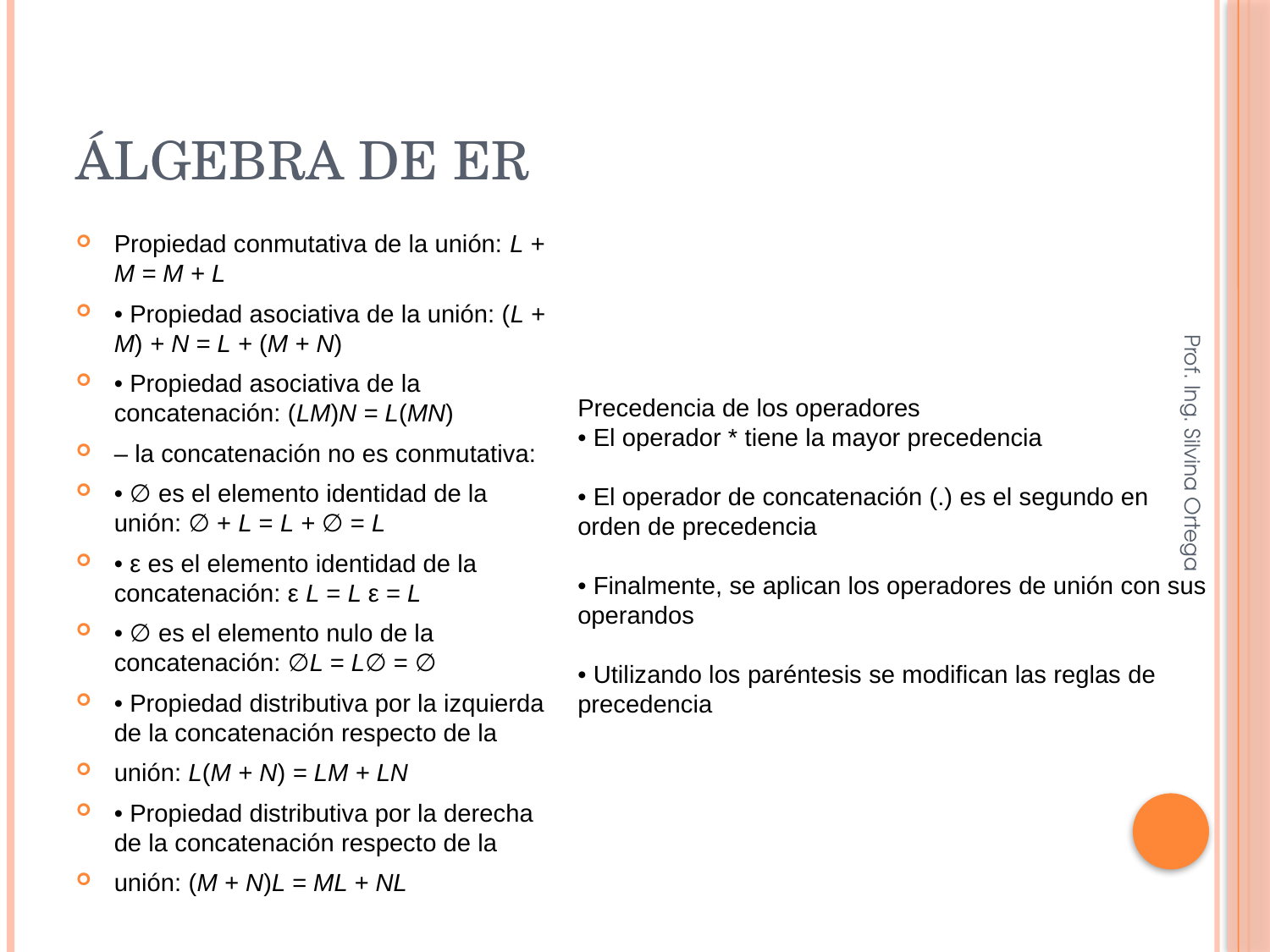

# Álgebra de ER
Propiedad conmutativa de la unión: L + M = M + L
• Propiedad asociativa de la unión: (L + M) + N = L + (M + N)
• Propiedad asociativa de la concatenación: (LM)N = L(MN)
– la concatenación no es conmutativa:
• ∅ es el elemento identidad de la unión: ∅ + L = L + ∅ = L
• ε es el elemento identidad de la concatenación: ε L = L ε = L
• ∅ es el elemento nulo de la concatenación: ∅L = L∅ = ∅
• Propiedad distributiva por la izquierda de la concatenación respecto de la
unión: L(M + N) = LM + LN
• Propiedad distributiva por la derecha de la concatenación respecto de la
unión: (M + N)L = ML + NL
Precedencia de los operadores
• El operador * tiene la mayor precedencia

• El operador de concatenación (.) es el segundo en orden de precedencia

• Finalmente, se aplican los operadores de unión con sus operandos

• Utilizando los paréntesis se modifican las reglas de precedencia
Prof. Ing. Silvina Ortega